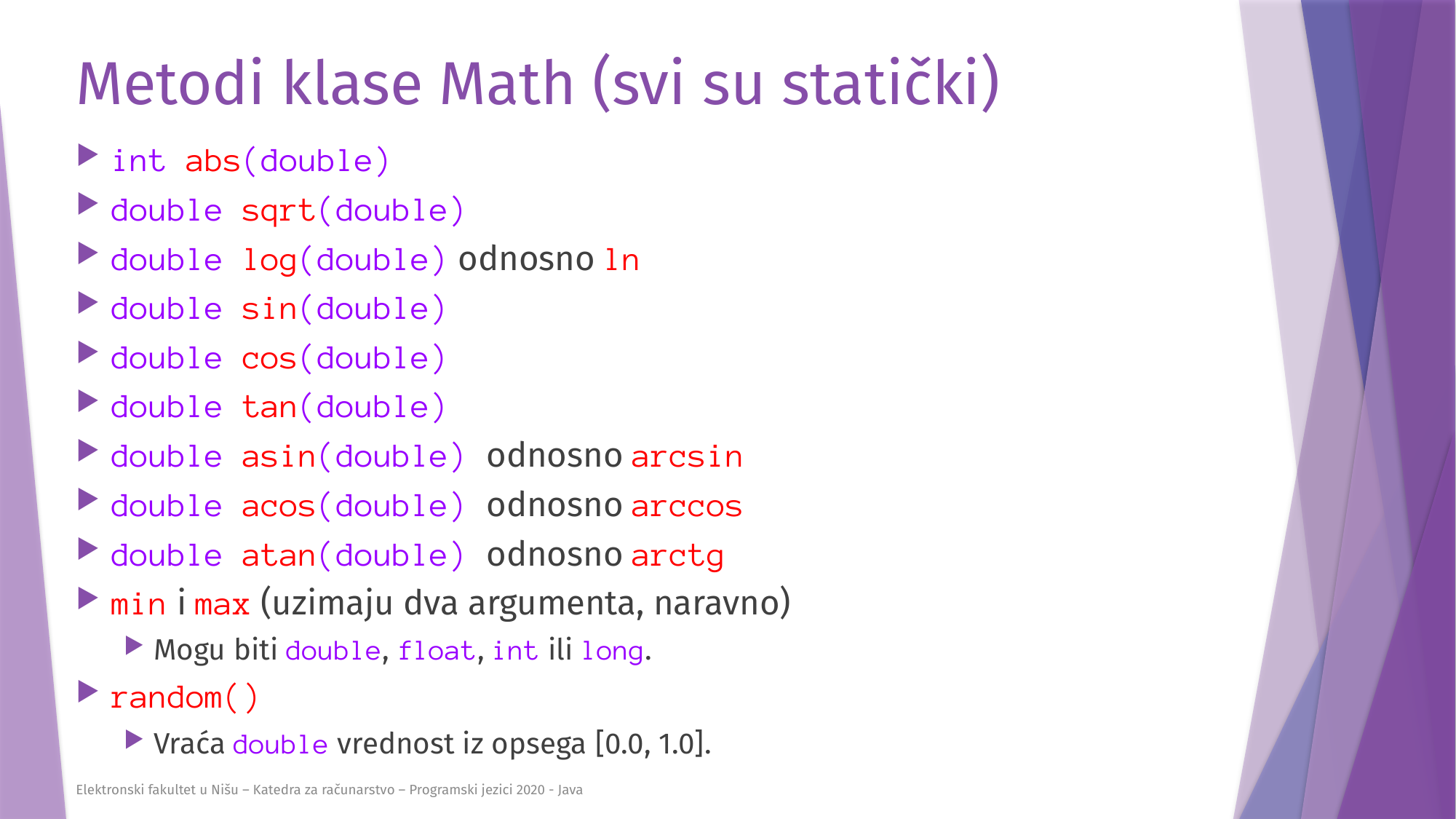

# Metodi klase Math (svi su statički)
int abs(double)
double sqrt(double)
double log(double) odnosno ln
double sin(double)
double cos(double)
double tan(double)
double asin(double) odnosno arcsin
double acos(double) odnosno arccos
double atan(double) odnosno arctg
min i max (uzimaju dva argumenta, naravno)
Mogu biti double, float, int ili long.
random()
Vraća double vrednost iz opsega [0.0, 1.0].

Elektronski fakultet u Nišu – Katedra za računarstvo – Programski jezici 2020 - Java